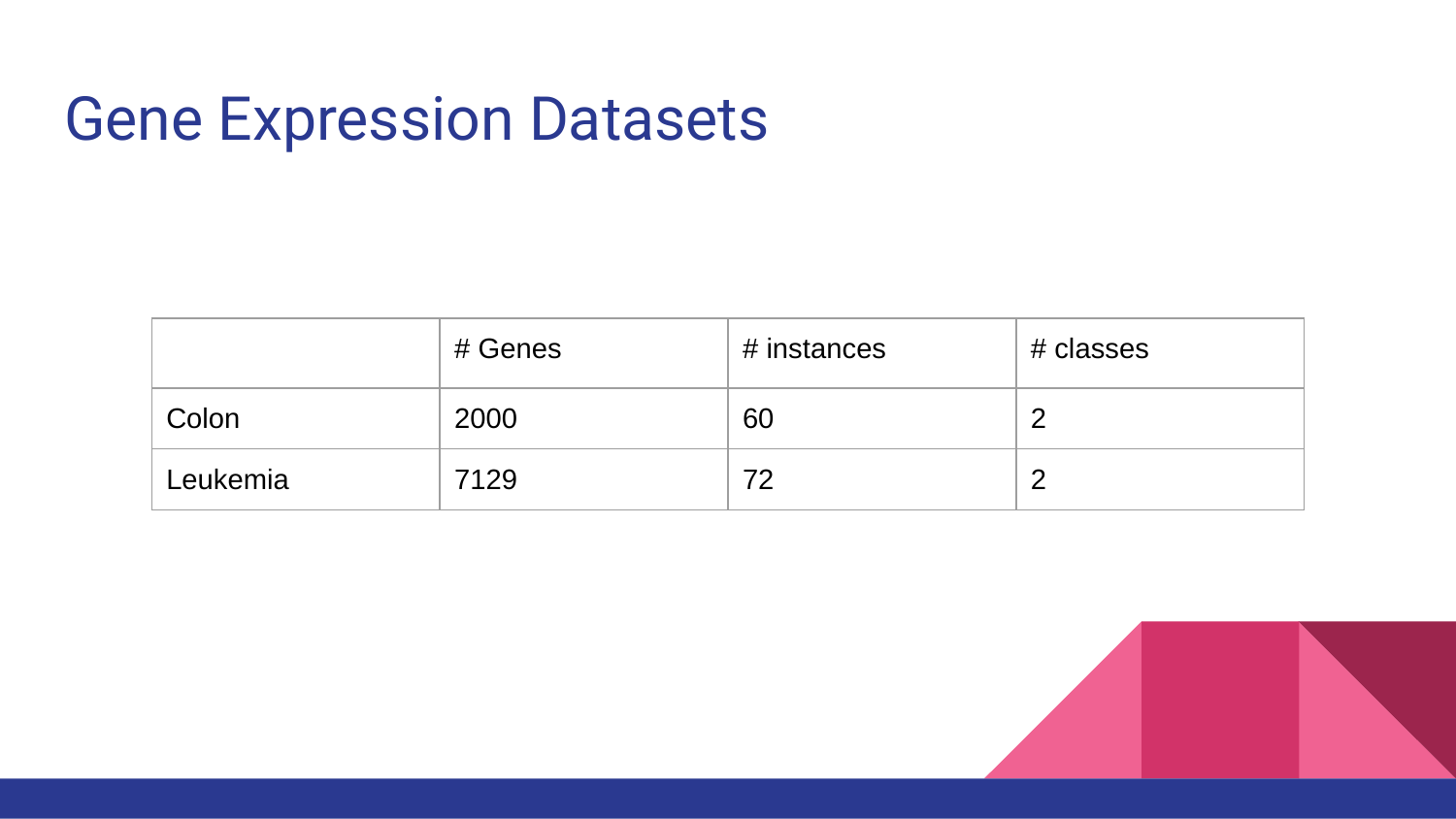

# Gene Expression Datasets
|  | # Genes | # instances | # classes |
| --- | --- | --- | --- |
| Colon | 2000 | 60 | 2 |
| Leukemia | 7129 | 72 | 2 |